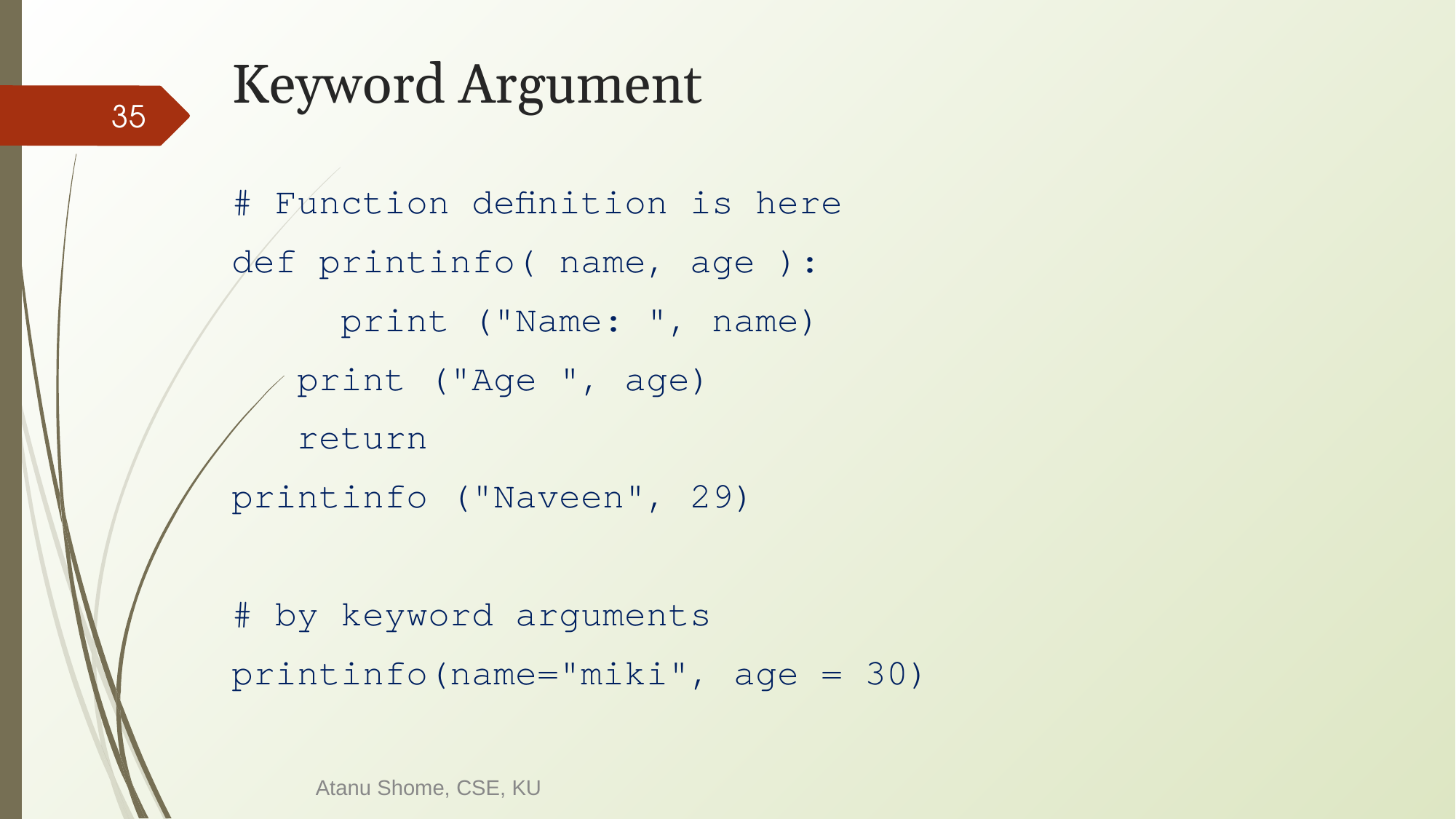

# Keyword Argument
35
# Function definition is here
def printinfo( name, age ):
	print ("Name: ", name)
   print ("Age ", age)
   return
printinfo ("Naveen", 29)

# by keyword arguments
printinfo(name="miki", age = 30)
Atanu Shome, CSE, KU